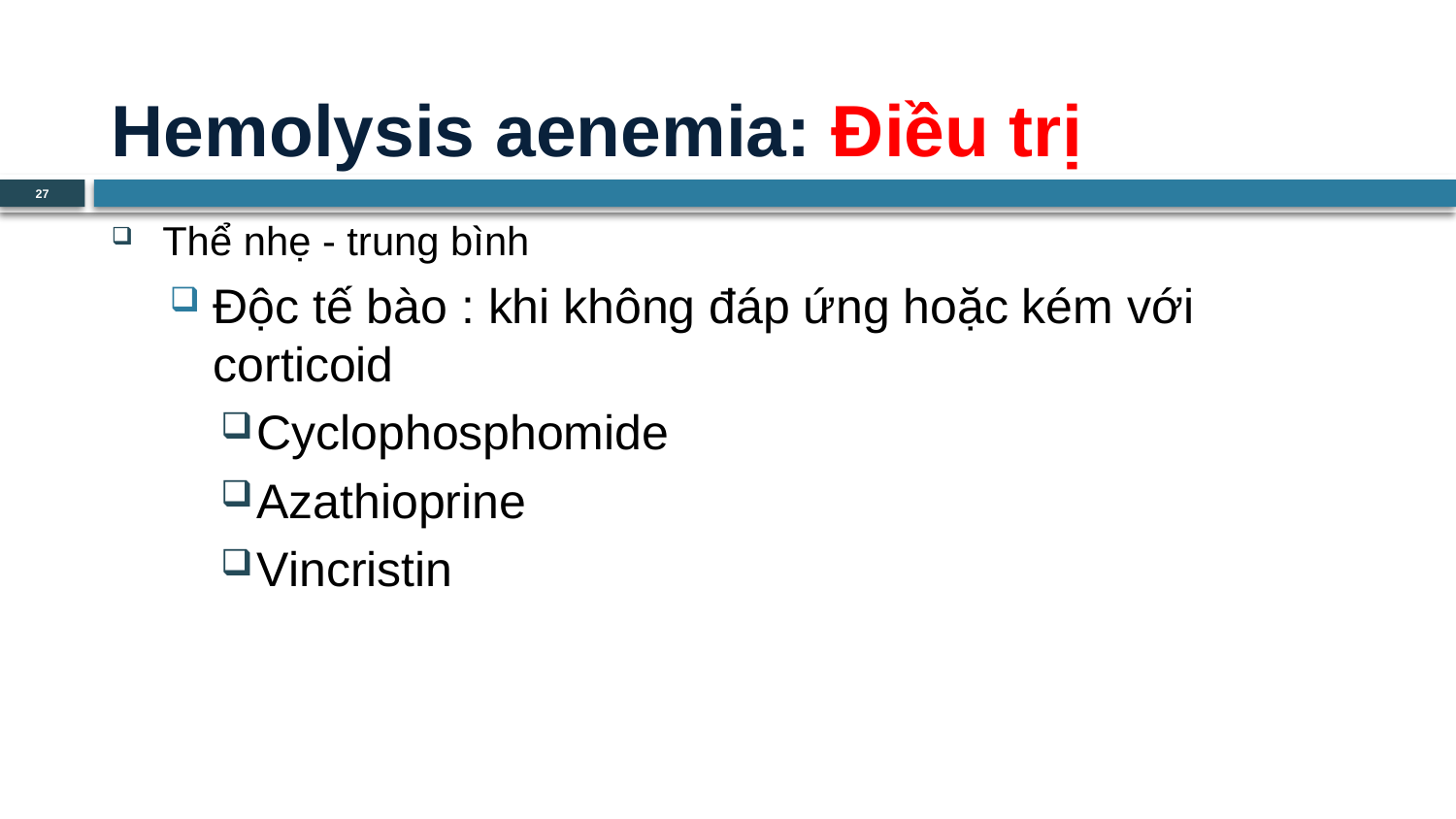

# Hemolysis aenemia: Điều trị
27
Thể nhẹ - trung bình
Độc tế bào : khi không đáp ứng hoặc kém với corticoid
Cyclophosphomide
Azathioprine
Vincristin